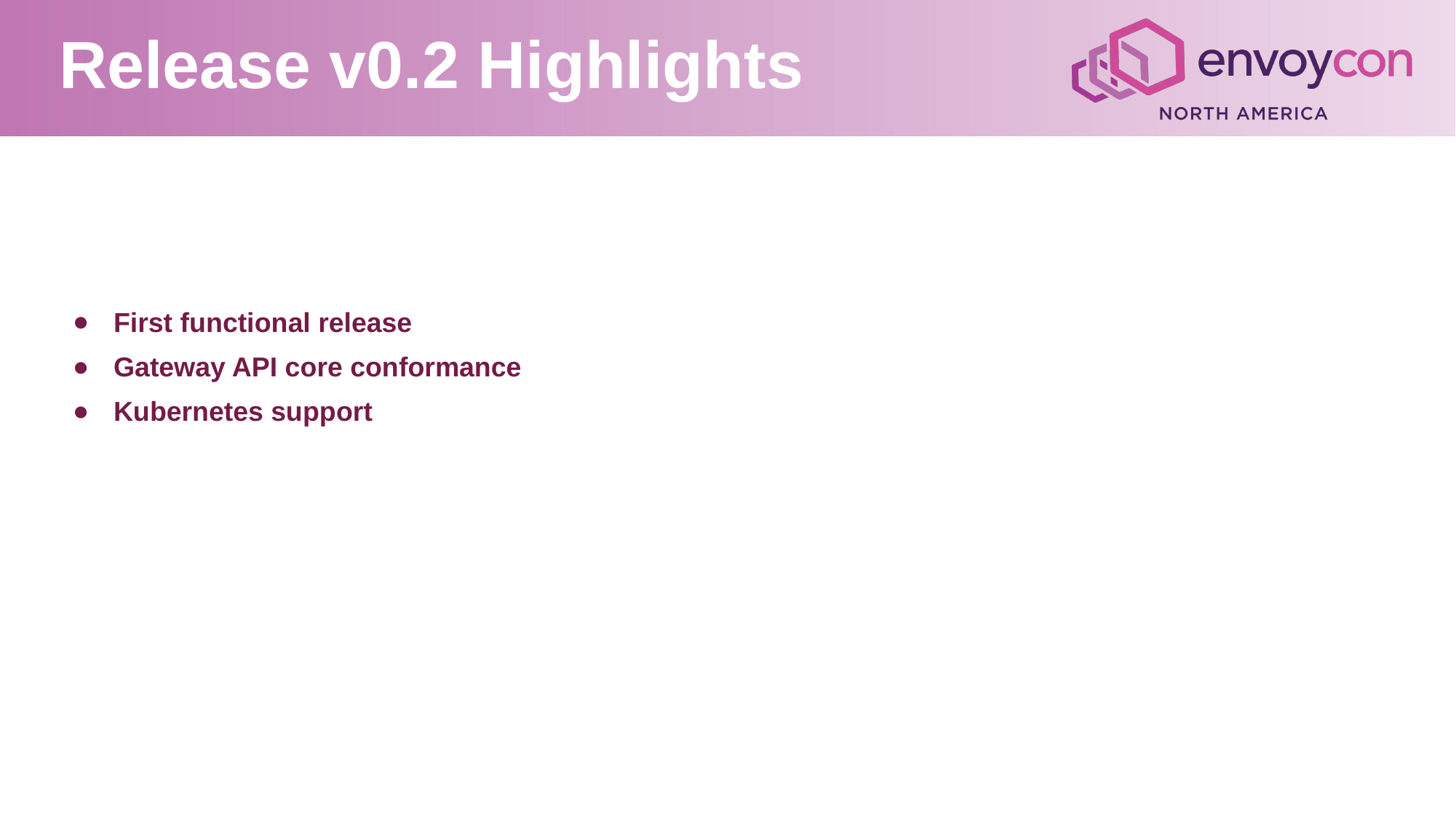

Release v0.2 Highlights
First functional release
Gateway API core conformance
Kubernetes support